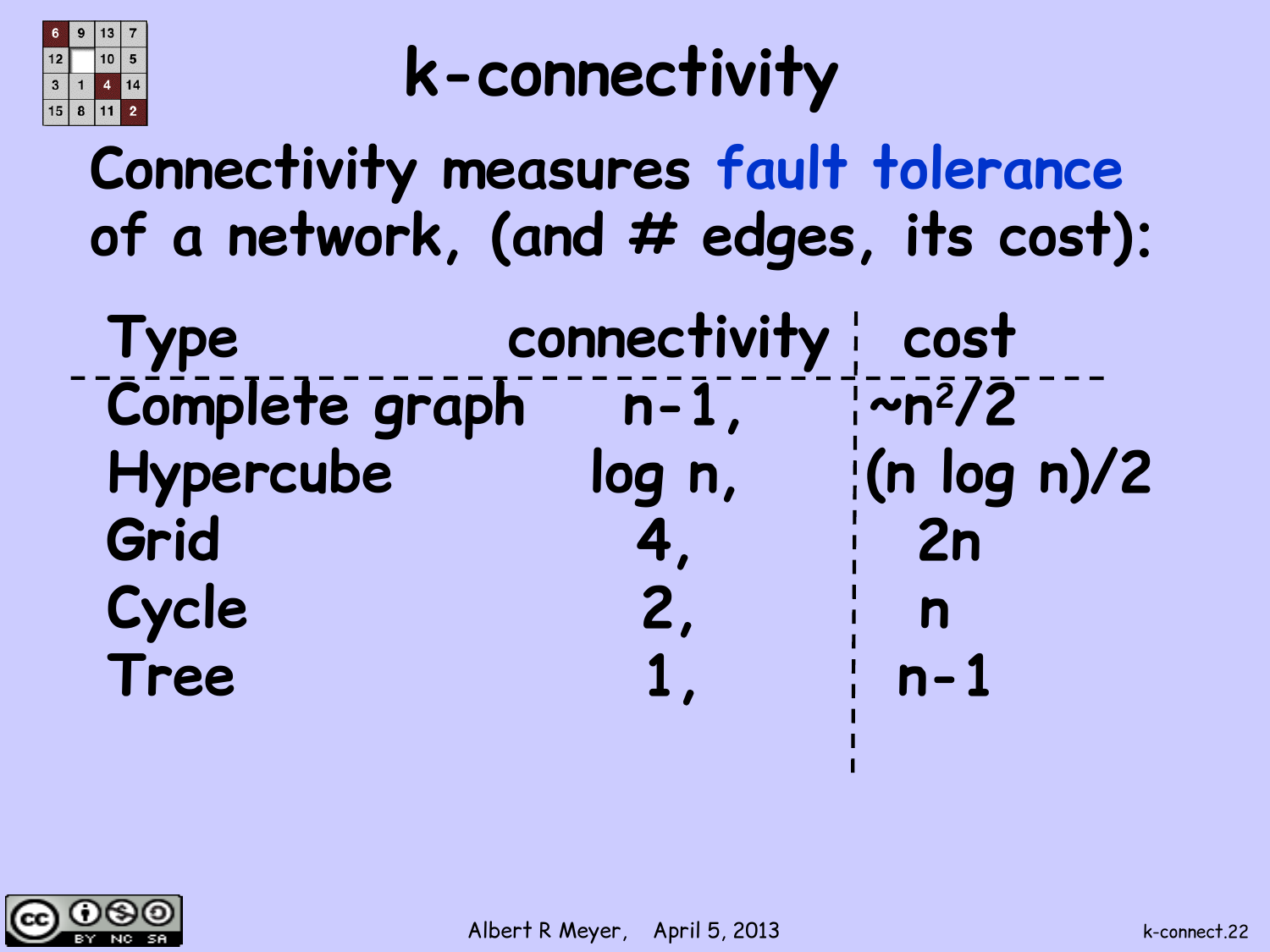

# k-connectivity
Connectivity measures fault tolerance of a network, (and # edges, its cost):
Type           connectivity   cost
Complete graph    n-1,     ~n2/2
Hypercube        log n,     (n log n)/2
Grid                 4,         2n
Cycle                2,         n
Tree                 1,        n-1
k-connect.22